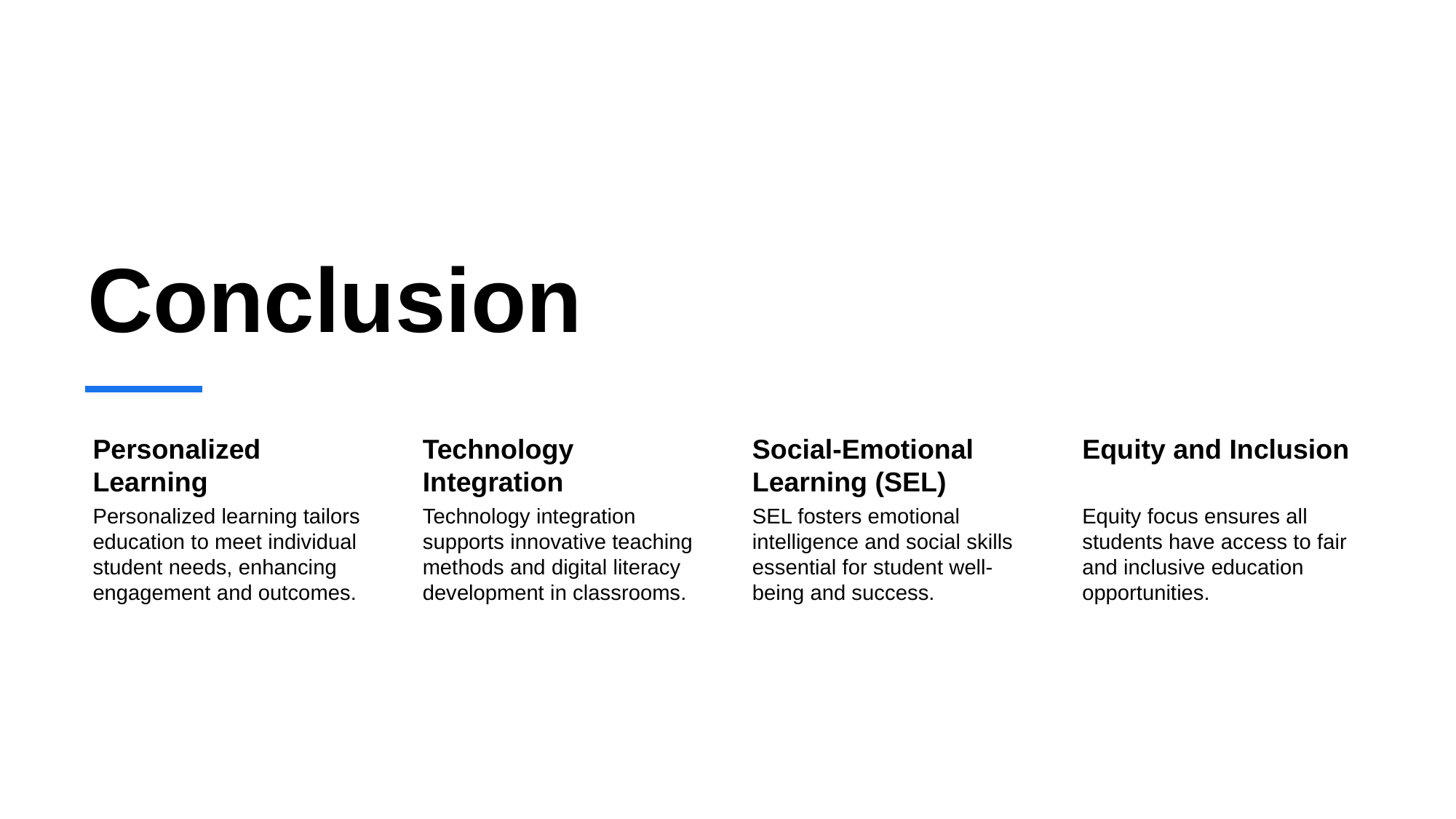

# Conclusion
Personalized Learning
Personalized learning tailors education to meet individual student needs, enhancing engagement and outcomes.
Technology Integration
Technology integration supports innovative teaching methods and digital literacy development in classrooms.
Social-Emotional Learning (SEL)
SEL fosters emotional intelligence and social skills essential for student well-being and success.
Equity and Inclusion
Equity focus ensures all students have access to fair and inclusive education opportunities.